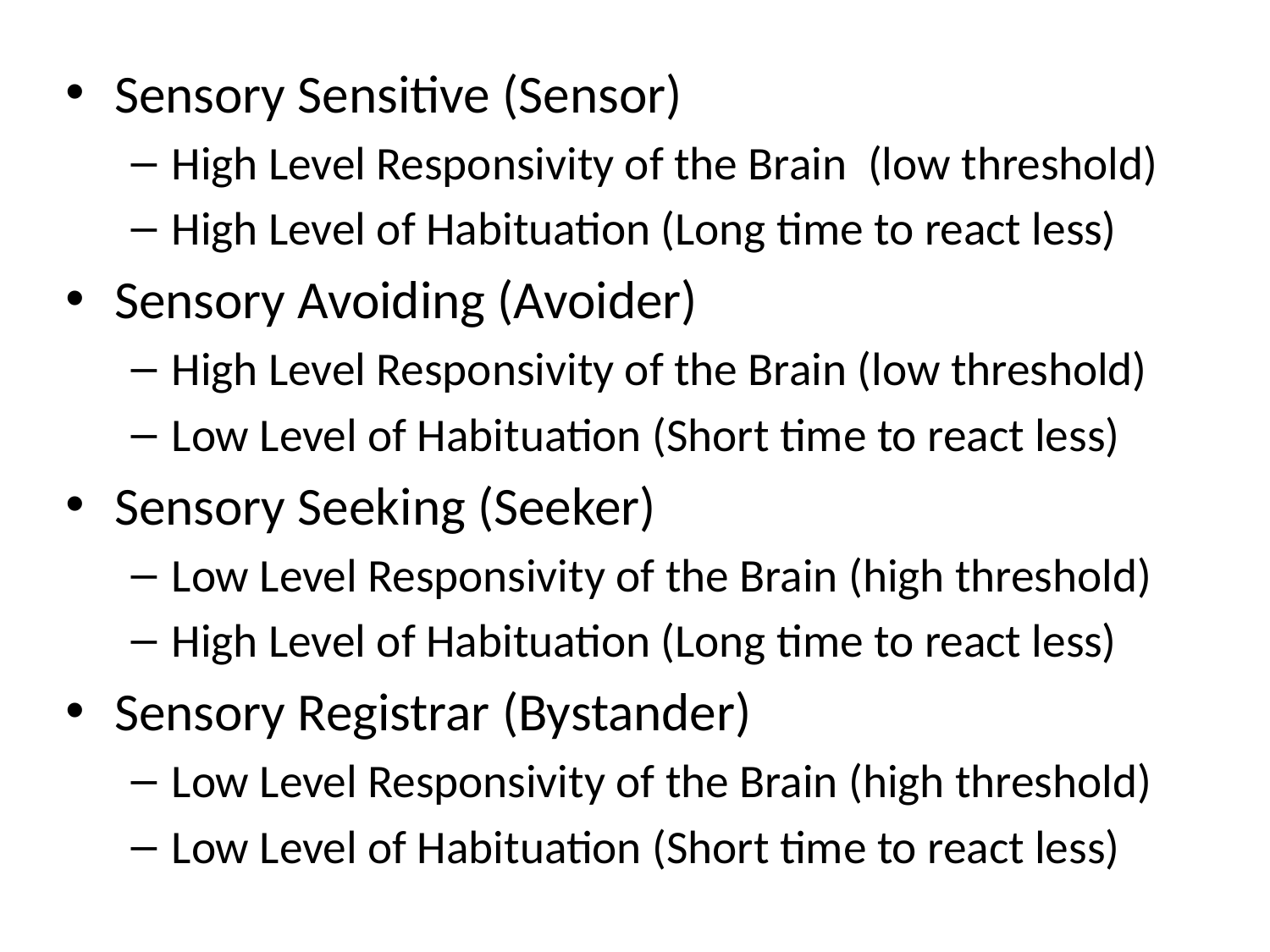

Sensory Sensitive (Sensor)
High Level Responsivity of the Brain  (low threshold)
High Level of Habituation (Long time to react less)
Sensory Avoiding (Avoider)
High Level Responsivity of the Brain (low threshold)
Low Level of Habituation (Short time to react less)
Sensory Seeking (Seeker)
Low Level Responsivity of the Brain (high threshold)
High Level of Habituation (Long time to react less)
Sensory Registrar (Bystander)
Low Level Responsivity of the Brain (high threshold)
Low Level of Habituation (Short time to react less)